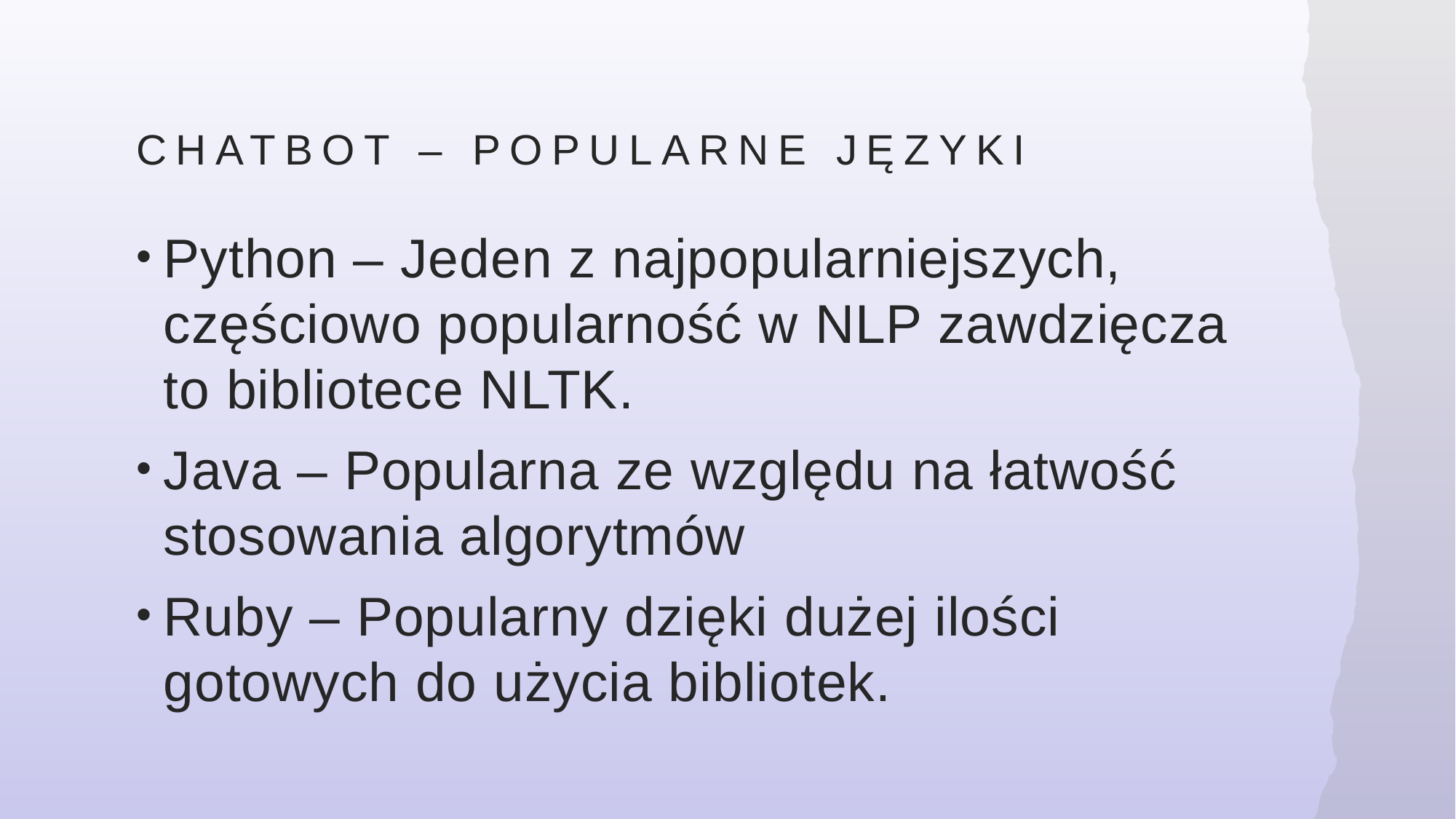

# CHATBOT – POPULARNE języki
Python – Jeden z najpopularniejszych, częściowo popularność w NLP zawdzięcza to bibliotece NLTK.
Java – Popularna ze względu na łatwość stosowania algorytmów
Ruby – Popularny dzięki dużej ilości gotowych do użycia bibliotek.